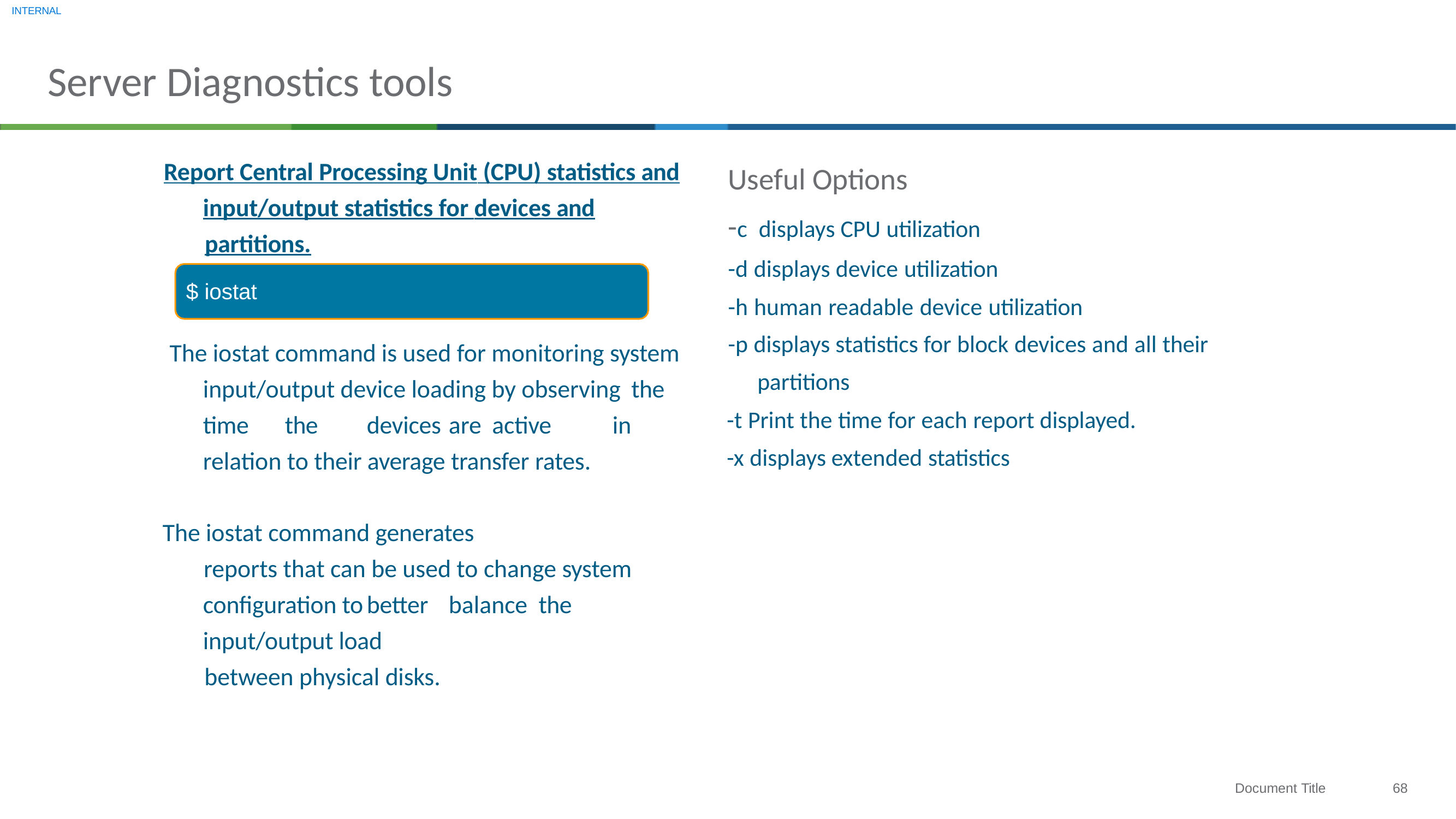

INTERNAL
# Server Diagnostics tools
Useful Options
-c displays CPU utilization
-d displays device utilization
-h human readable device utilization
-p displays statistics for block devices and all their partitions
-t Print the time for each report displayed.
-x displays extended statistics
Report Central Processing Unit (CPU) statistics and
input/output statistics for devices and
	partitions.
$ iostat

The iostat command is used for monitoring system input/output device loading by observing the time	the	devices	are active	in relation to their average transfer rates.

The iostat command generates
reports that can be used to change system configuration to	better	balance the	input/output load
between physical disks.

68
Document Title